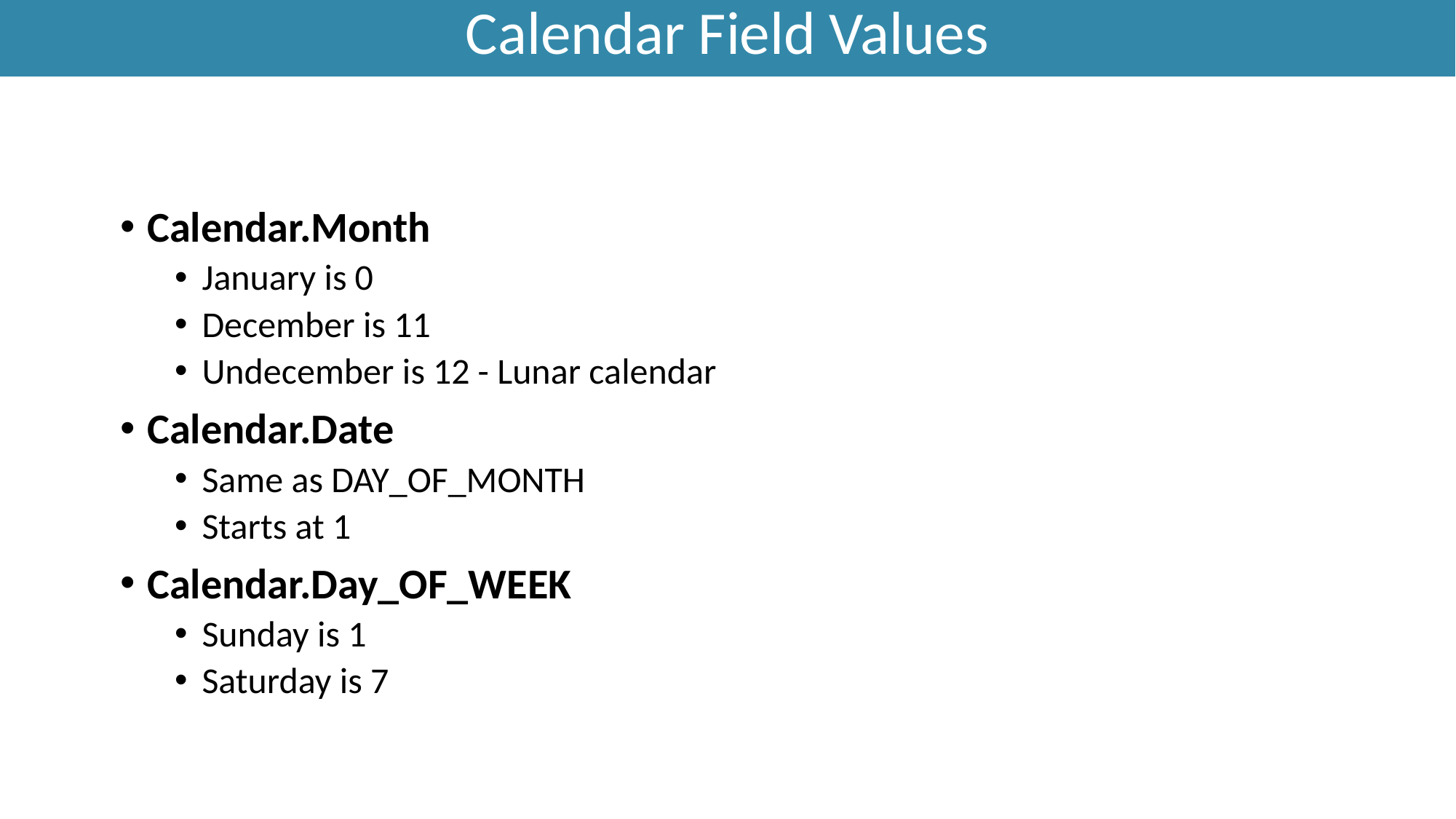

# Calendar Field Values
Utility Classes
Calendar.Month
January is 0
December is 11
Undecember is 12 - Lunar calendar
Calendar.Date
Same as DAY_OF_MONTH
Starts at 1
Calendar.Day_OF_WEEK
Sunday is 1
Saturday is 7